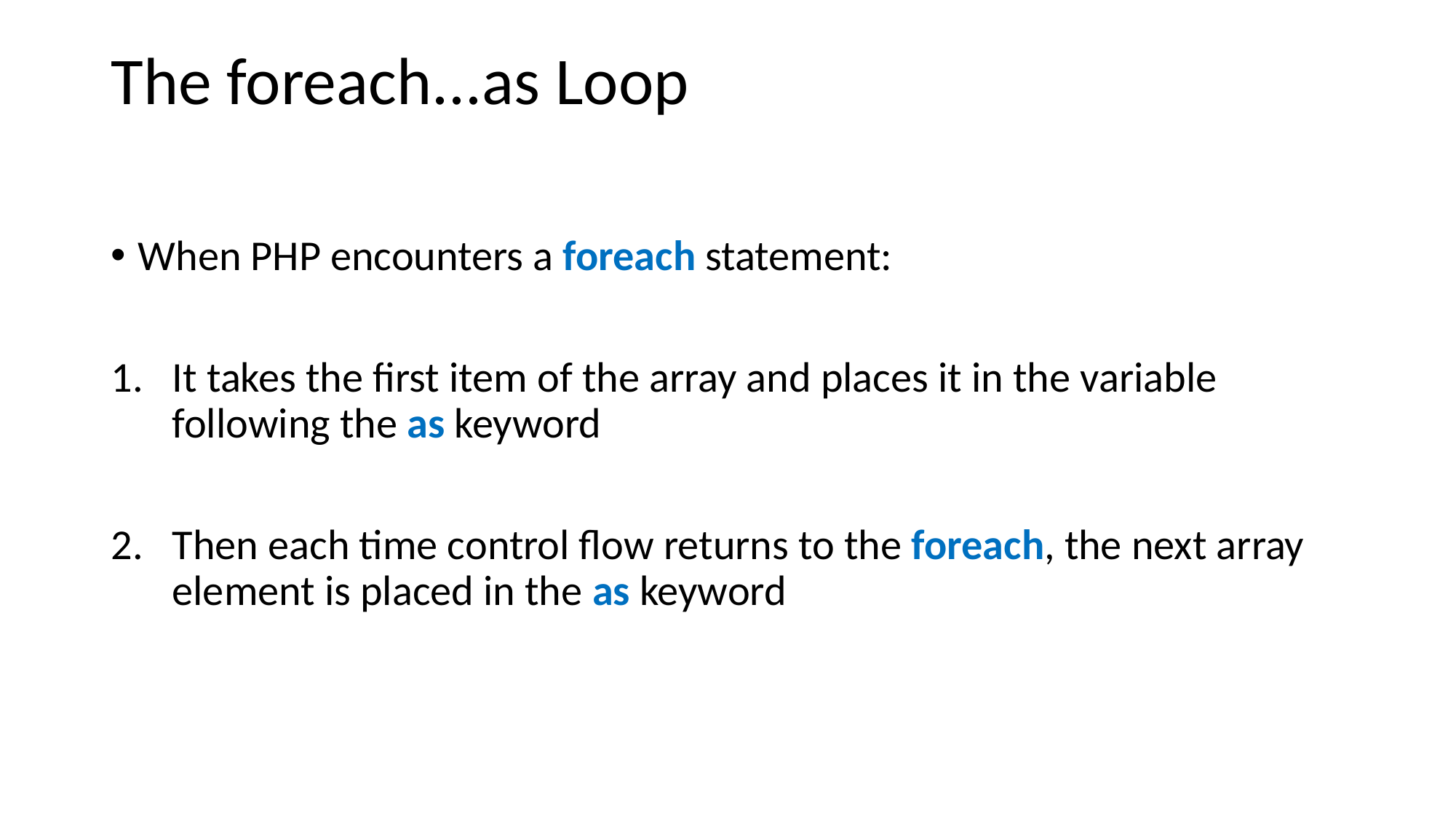

# The foreach...as Loop

When PHP encounters a foreach statement:

It takes the first item of the array and places it in the variable following the as keyword

Then each time control flow returns to the foreach, the next array element is placed in the as keyword